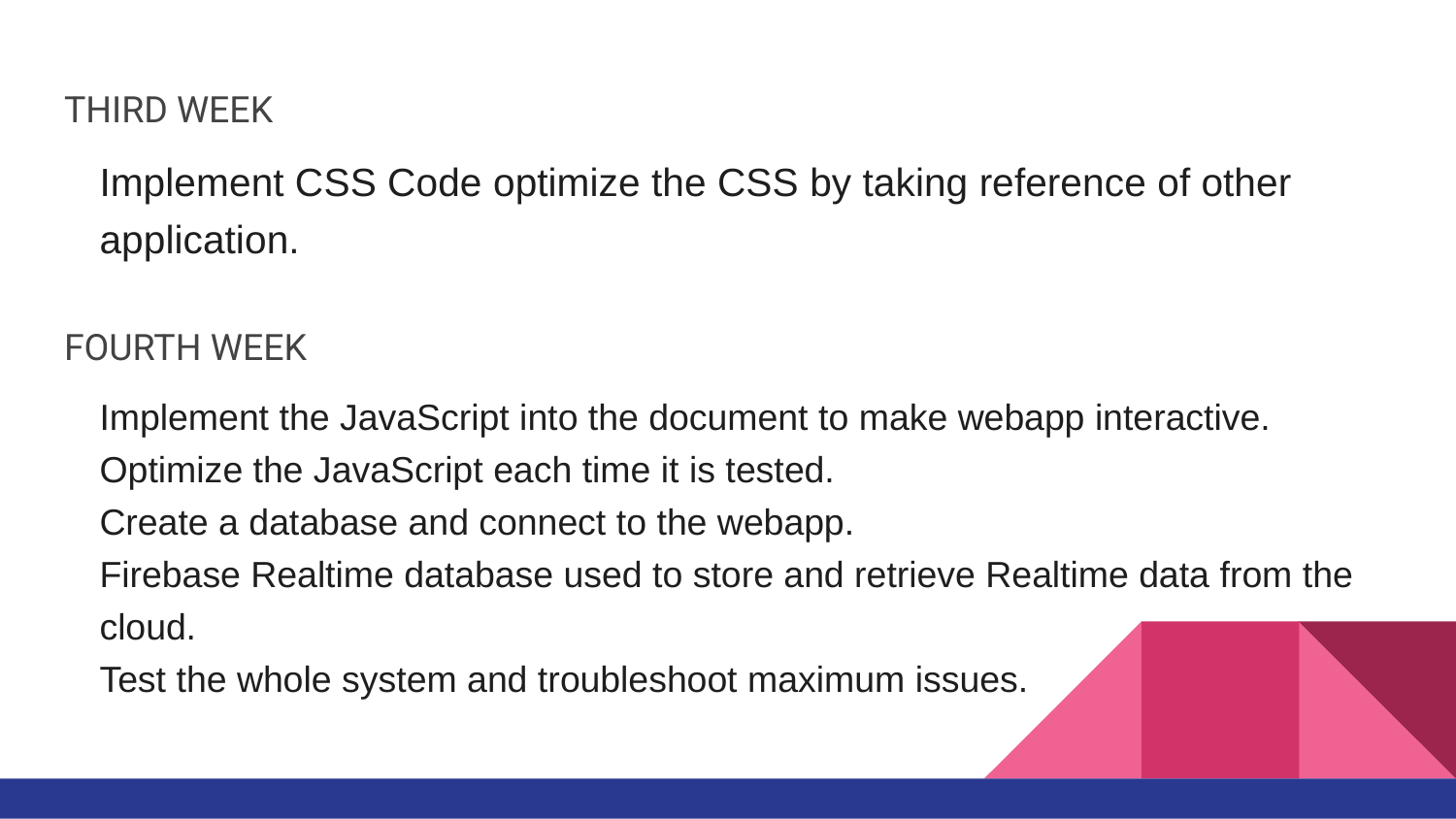

THIRD WEEK
Implement CSS Code optimize the CSS by taking reference of other application.

FOURTH WEEK
Implement the JavaScript into the document to make webapp interactive.
Optimize the JavaScript each time it is tested.
Create a database and connect to the webapp.
Firebase Realtime database used to store and retrieve Realtime data from the cloud.
Test the whole system and troubleshoot maximum issues.